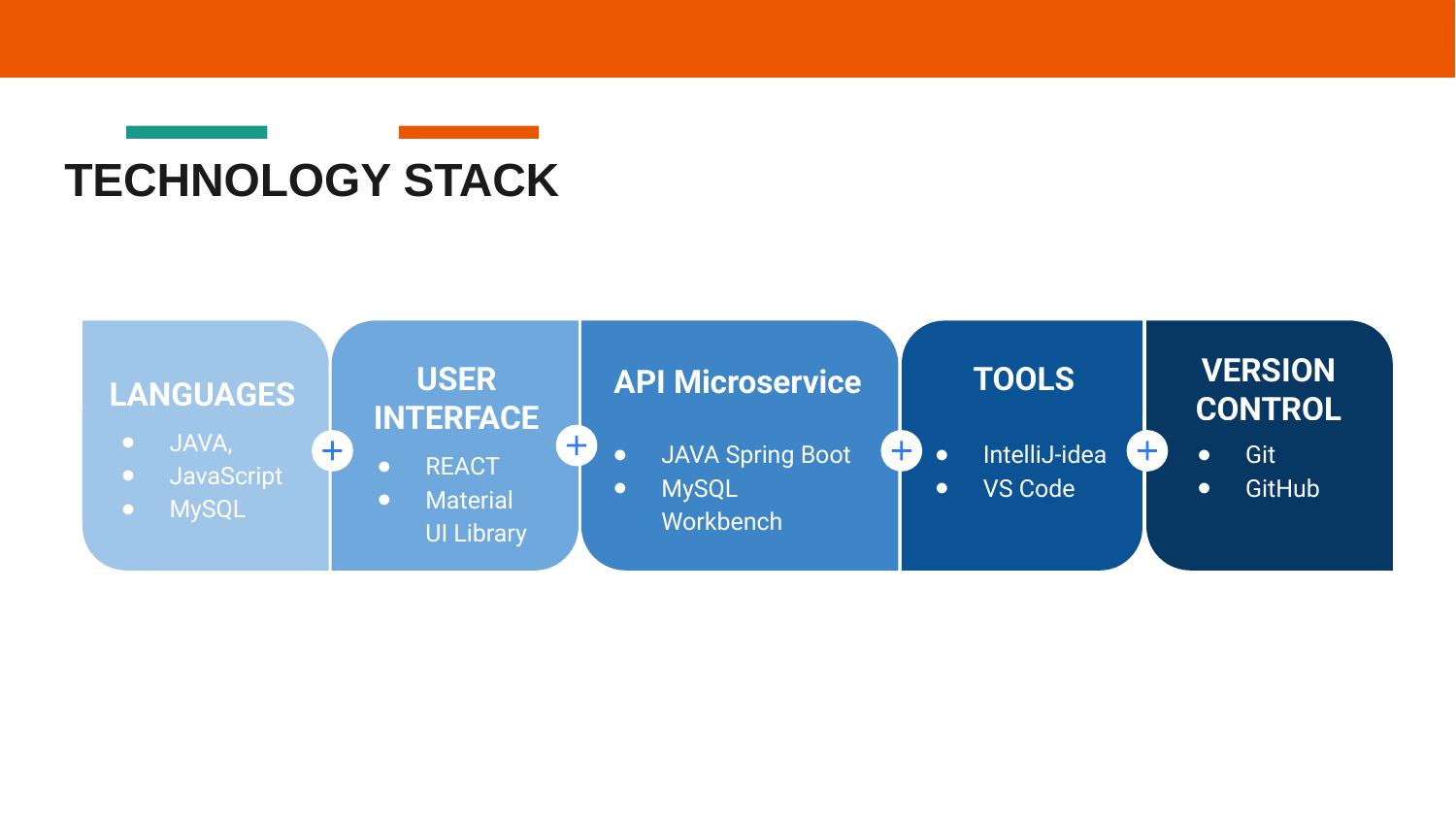

TECHNOLOGY STACK

LANGUAGES
JAVA,
JavaScript
MySQL

USER INTERFACE
REACT
Material UI Library

API Microservice
JAVA Spring Boot
MySQL Workbench

TOOLS
IntelliJ-idea
VS Code

VERSION
CONTROL
Git
GitHub

Lorem ipsum dolor sit amet, consectetur adipiscing elit, sed do eiusmod tempor. Ipsum dolor sit amet elit, sed do eiusmod tempor.